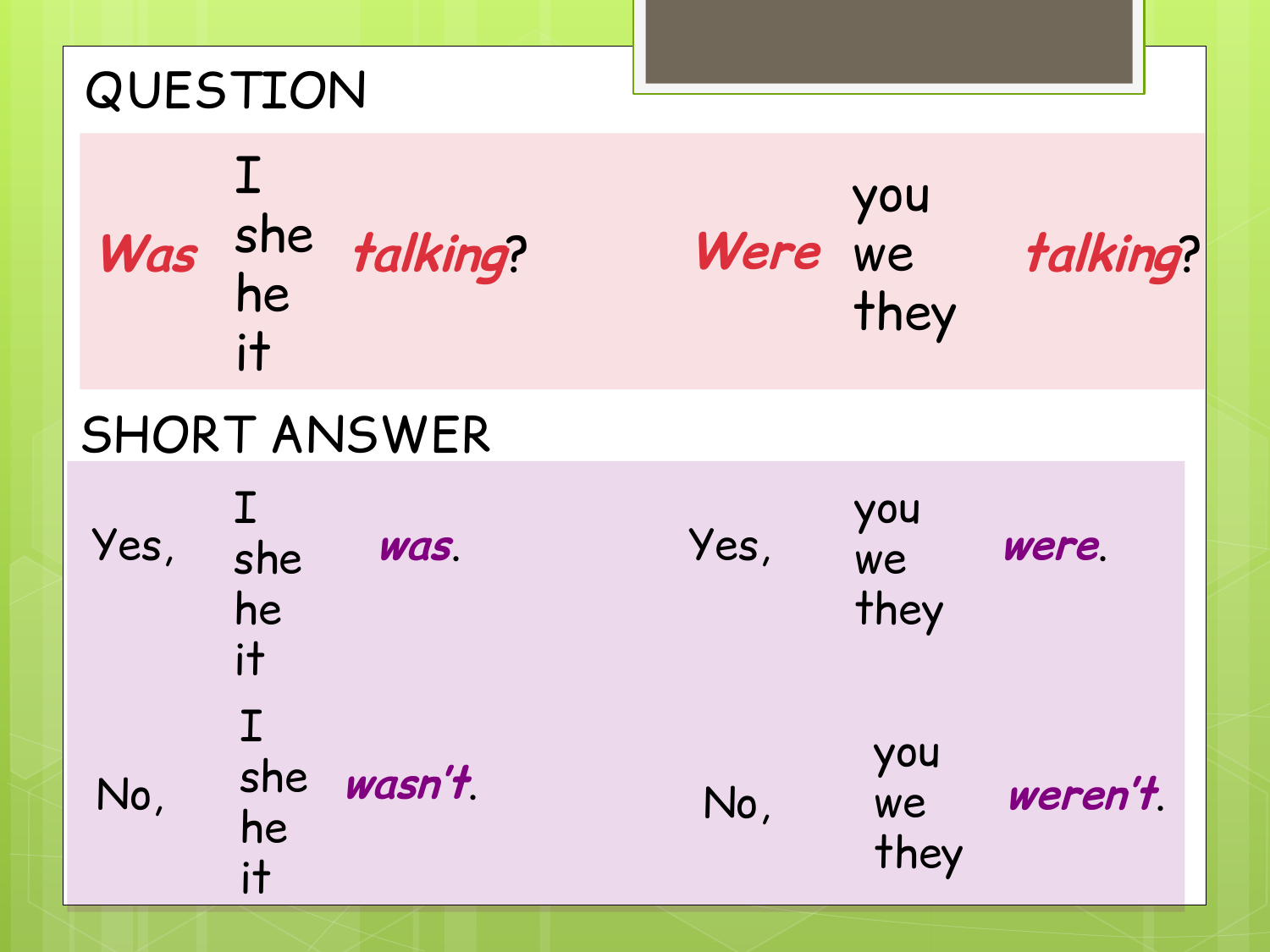

QUESTION

I
she
he
it
you
we
they
Were
Was
talking?
talking?
SHORT ANSWER

I
she
he
it
you
we
they
Yes,
Yes,
was.
were.
I
she
he
it
you
we
they
wasn’t.
No,
weren’t.
No,